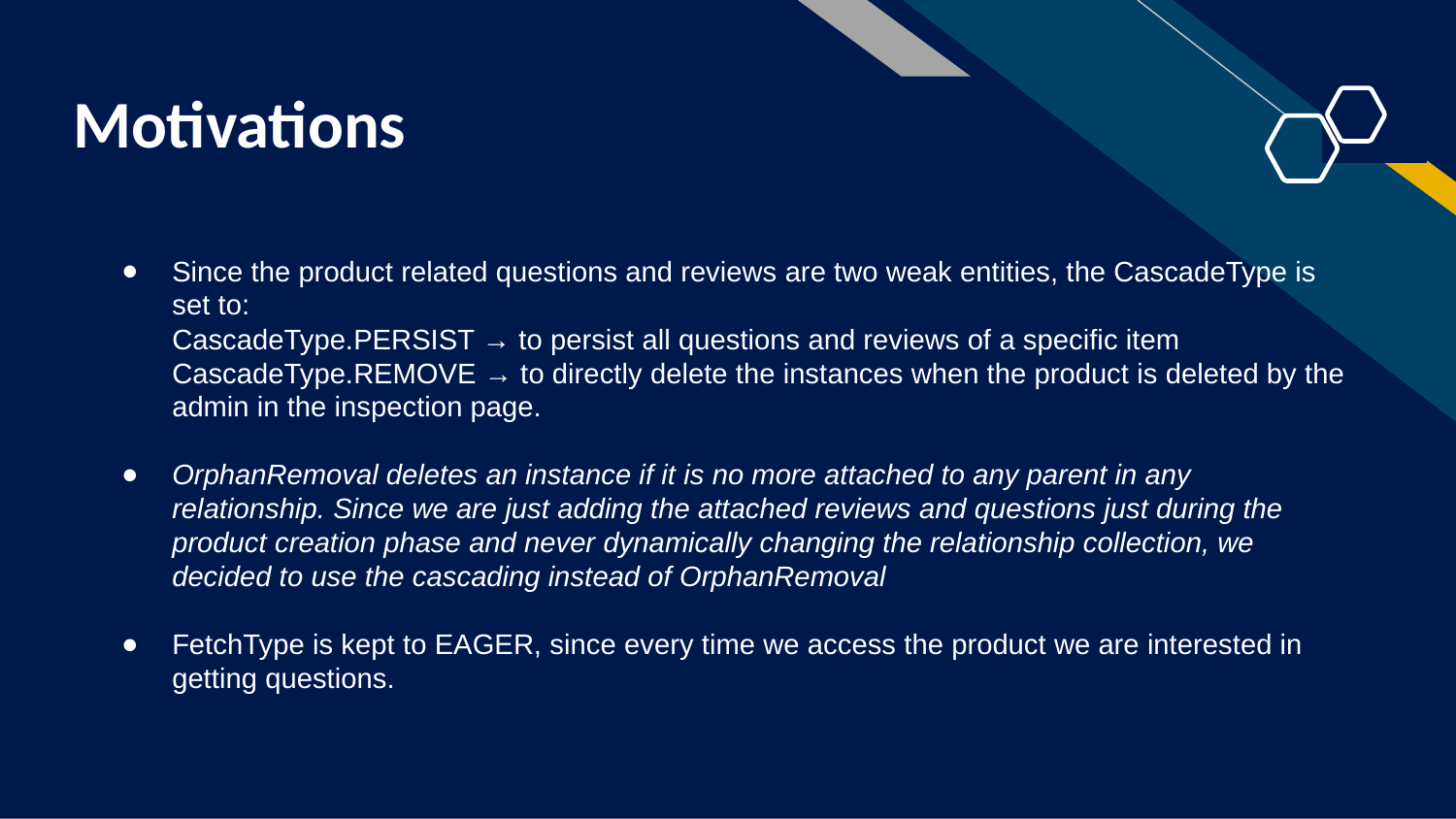

# Motivations

Since the product related questions and reviews are two weak entities, the CascadeType is set to:
CascadeType.PERSIST → to persist all questions and reviews of a specific item CascadeType.REMOVE → to directly delete the instances when the product is deleted by the admin in the inspection page.

OrphanRemoval deletes an instance if it is no more attached to any parent in any relationship. Since we are just adding the attached reviews and questions just during the product creation phase and never dynamically changing the relationship collection, we decided to use the cascading instead of OrphanRemoval

FetchType is kept to EAGER, since every time we access the product we are interested in getting questions.